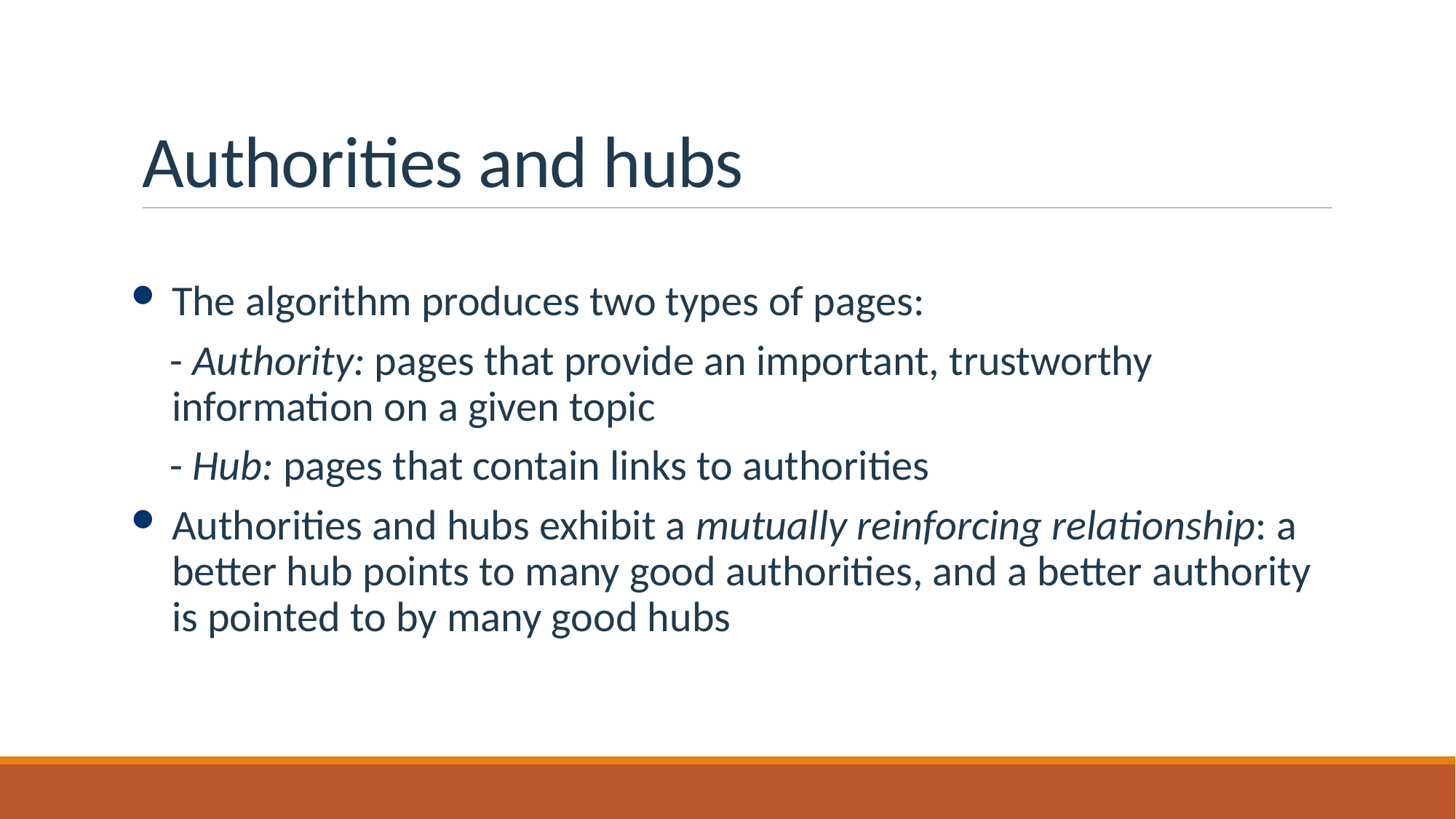

# Authorities and hubs
The algorithm produces two types of pages:
    - Authority: pages that provide an important, trustworthy information on a given topic
    - Hub: pages that contain links to authorities
Authorities and hubs exhibit a mutually reinforcing relationship: a better hub points to many good authorities, and a better authority is pointed to by many good hubs